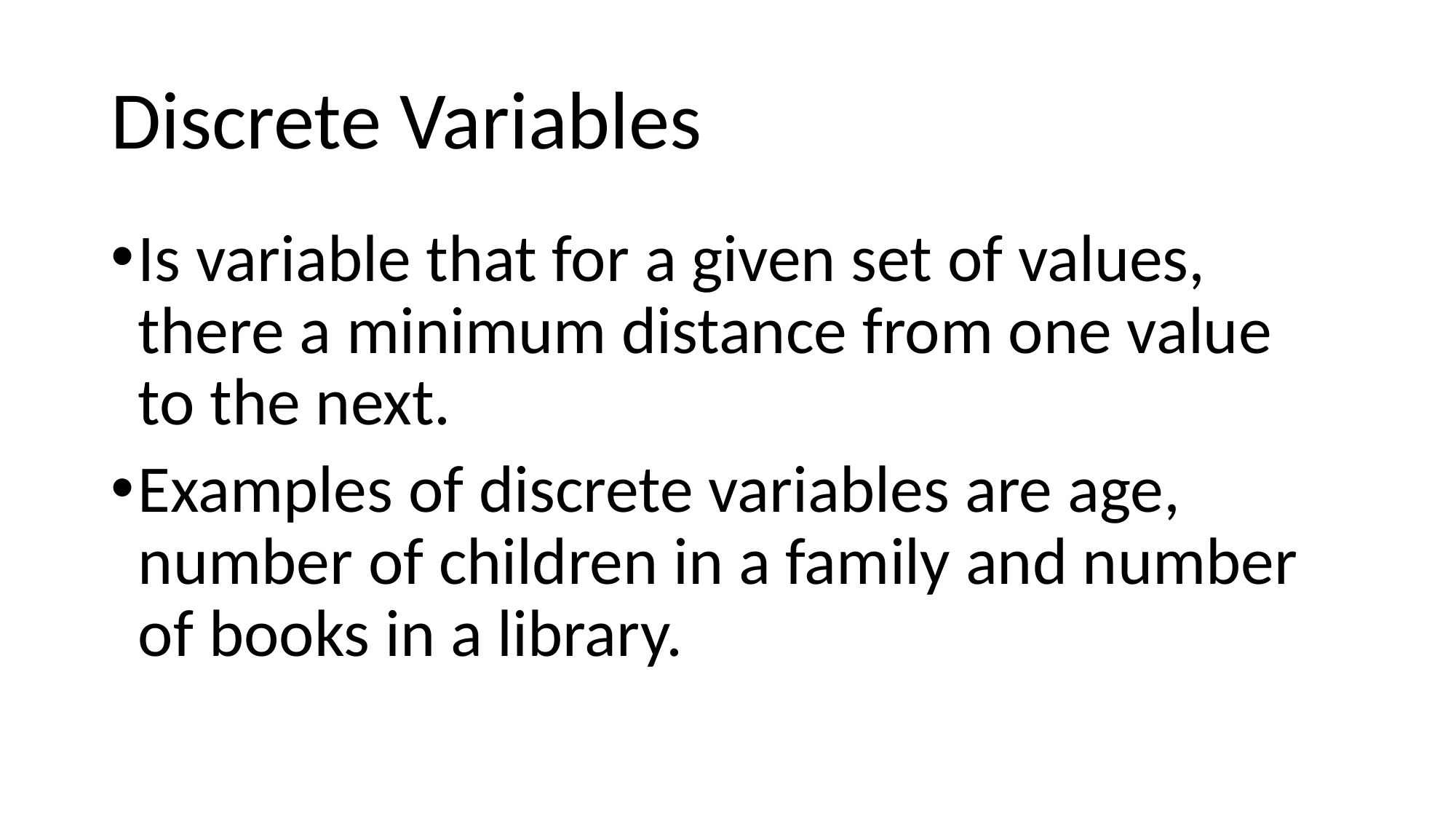

# Discrete Variables
Is variable that for a given set of values, there a minimum distance from one value to the next.
Examples of discrete variables are age, number of children in a family and number of books in a library.